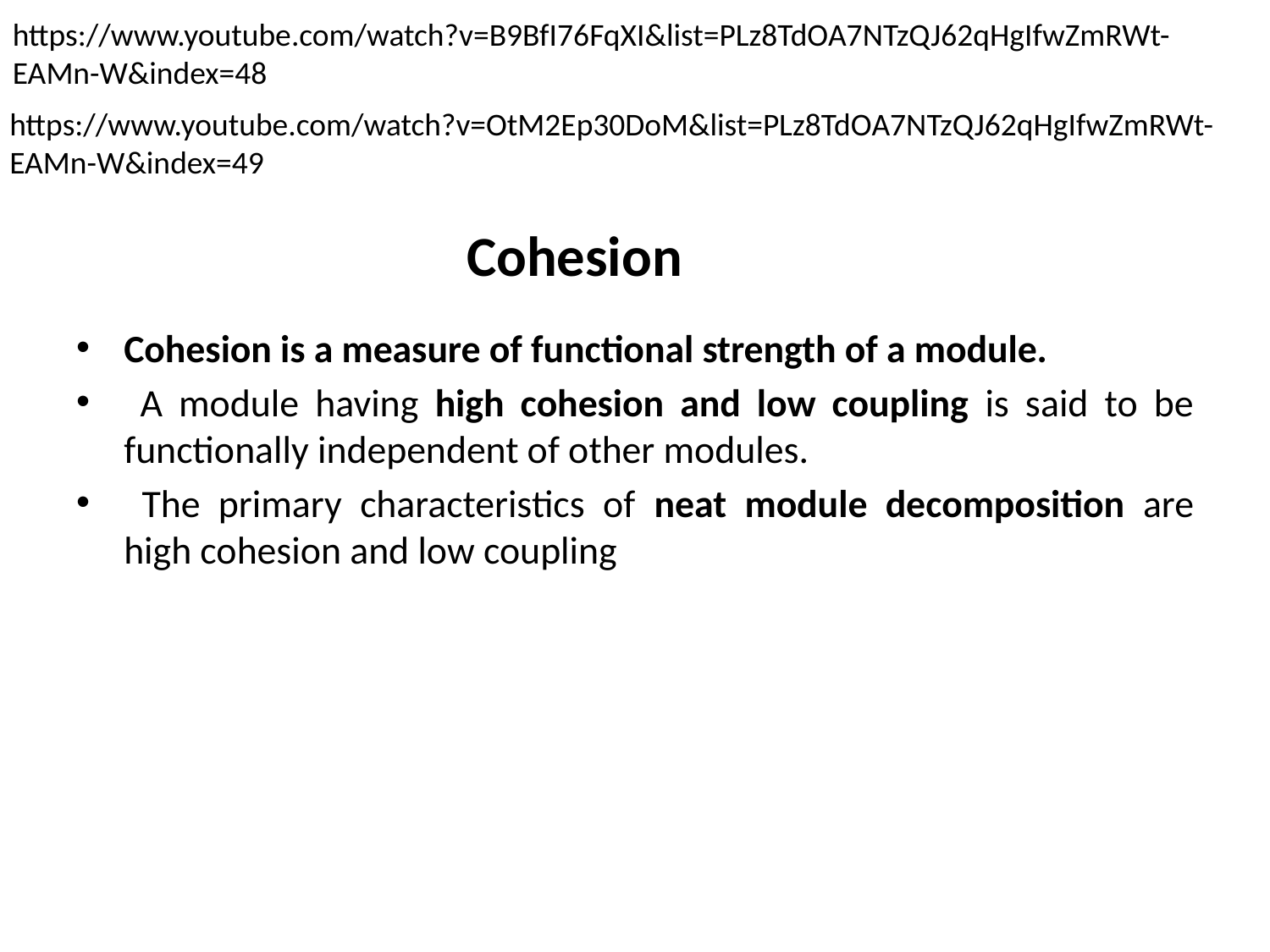

https://www.youtube.com/watch?v=B9BfI76FqXI&list=PLz8TdOA7NTzQJ62qHgIfwZmRWt-EAMn-W&index=48
https://www.youtube.com/watch?v=OtM2Ep30DoM&list=PLz8TdOA7NTzQJ62qHgIfwZmRWt-EAMn-W&index=49
# Cohesion
Cohesion is a measure of functional strength of a module.
 A module having high cohesion and low coupling is said to be functionally independent of other modules.
 The primary characteristics of neat module decomposition are high cohesion and low coupling